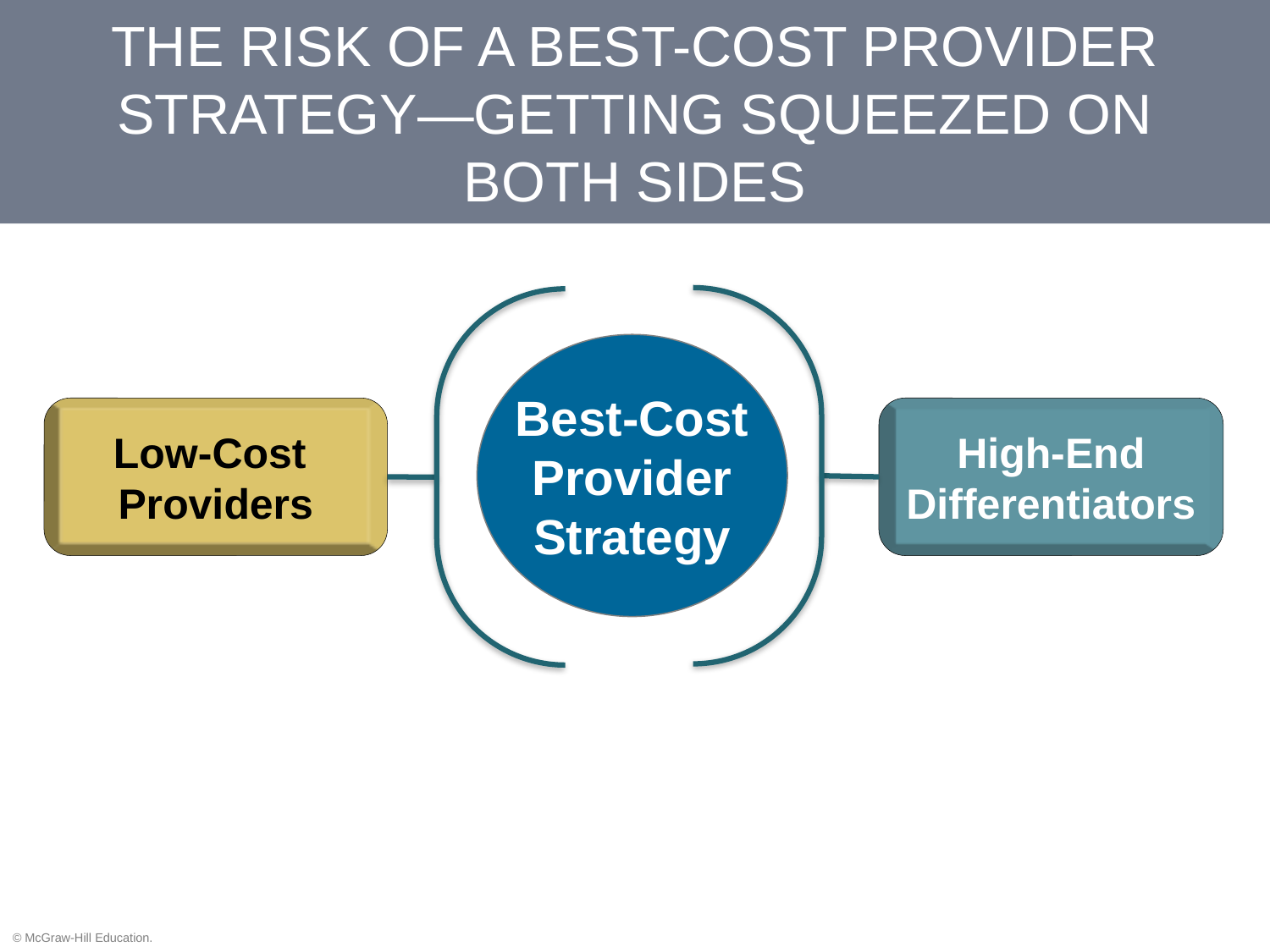

# THE RISK OF A BEST-COST PROVIDER STRATEGY—GETTING SQUEEZED ON BOTH SIDES

Best-Cost
Provider
Strategy
Low-Cost
Providers
High-End
Differentiators